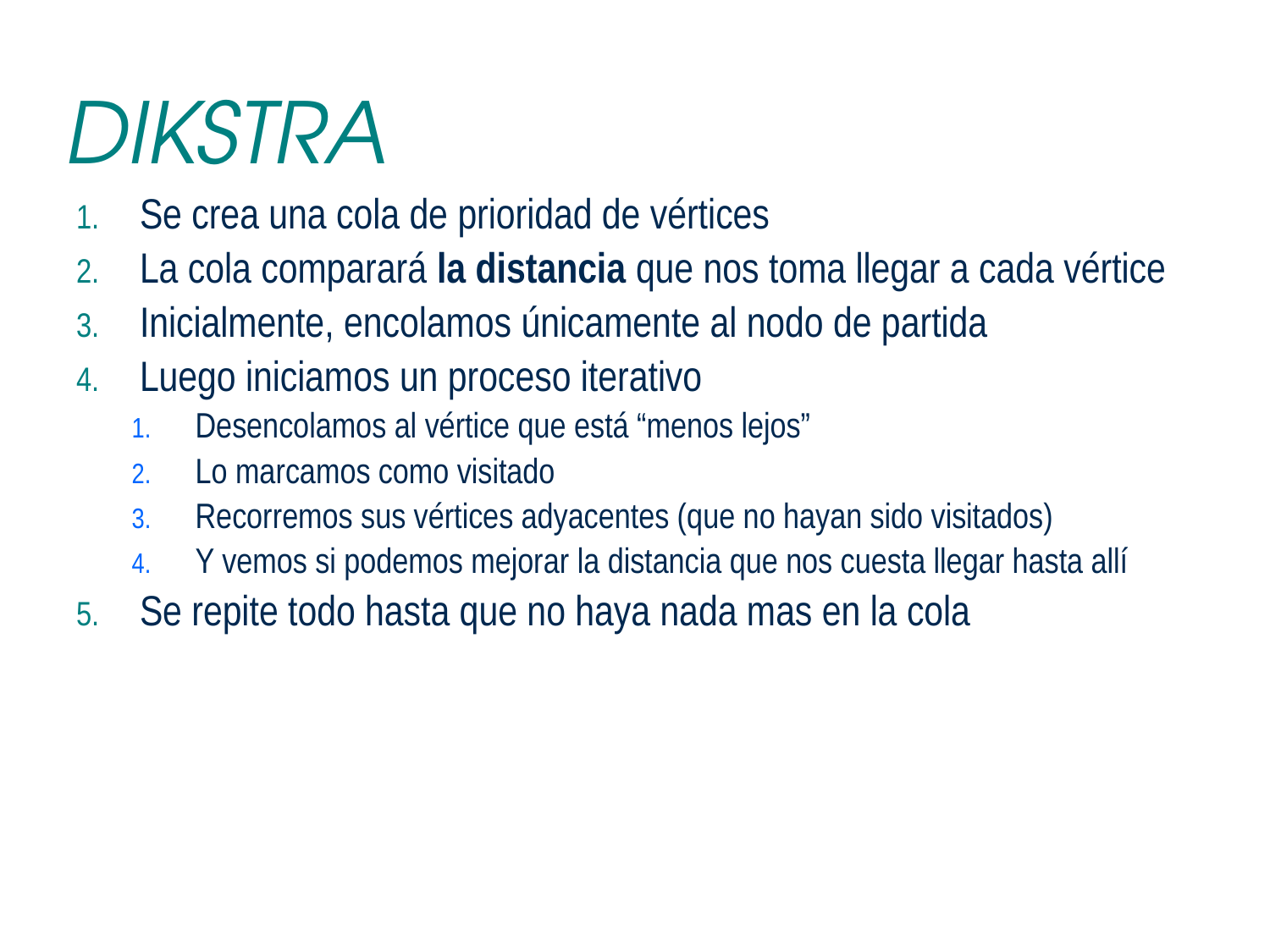

# DIKSTRA
Se crea una cola de prioridad de vértices
La cola comparará la distancia que nos toma llegar a cada vértice
Inicialmente, encolamos únicamente al nodo de partida
Luego iniciamos un proceso iterativo
Desencolamos al vértice que está “menos lejos”
Lo marcamos como visitado
Recorremos sus vértices adyacentes (que no hayan sido visitados)
Y vemos si podemos mejorar la distancia que nos cuesta llegar hasta allí
Se repite todo hasta que no haya nada mas en la cola